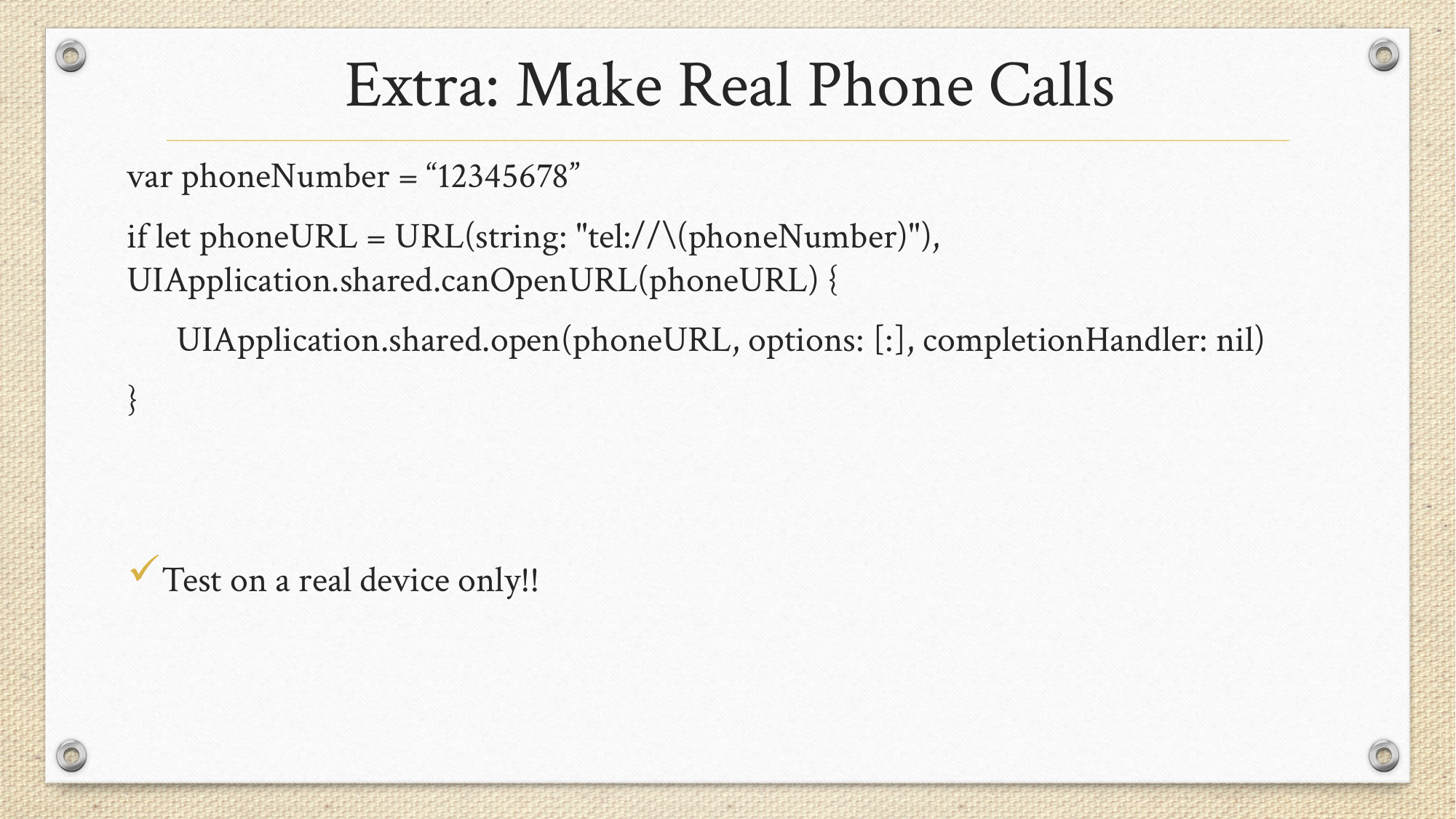

# Extra: Make Real Phone Calls
var phoneNumber = “12345678”
if let phoneURL = URL(string: "tel://\(phoneNumber)"), UIApplication.shared.canOpenURL(phoneURL) {
      UIApplication.shared.open(phoneURL, options: [:], completionHandler: nil)
}

Test on a real device only!!